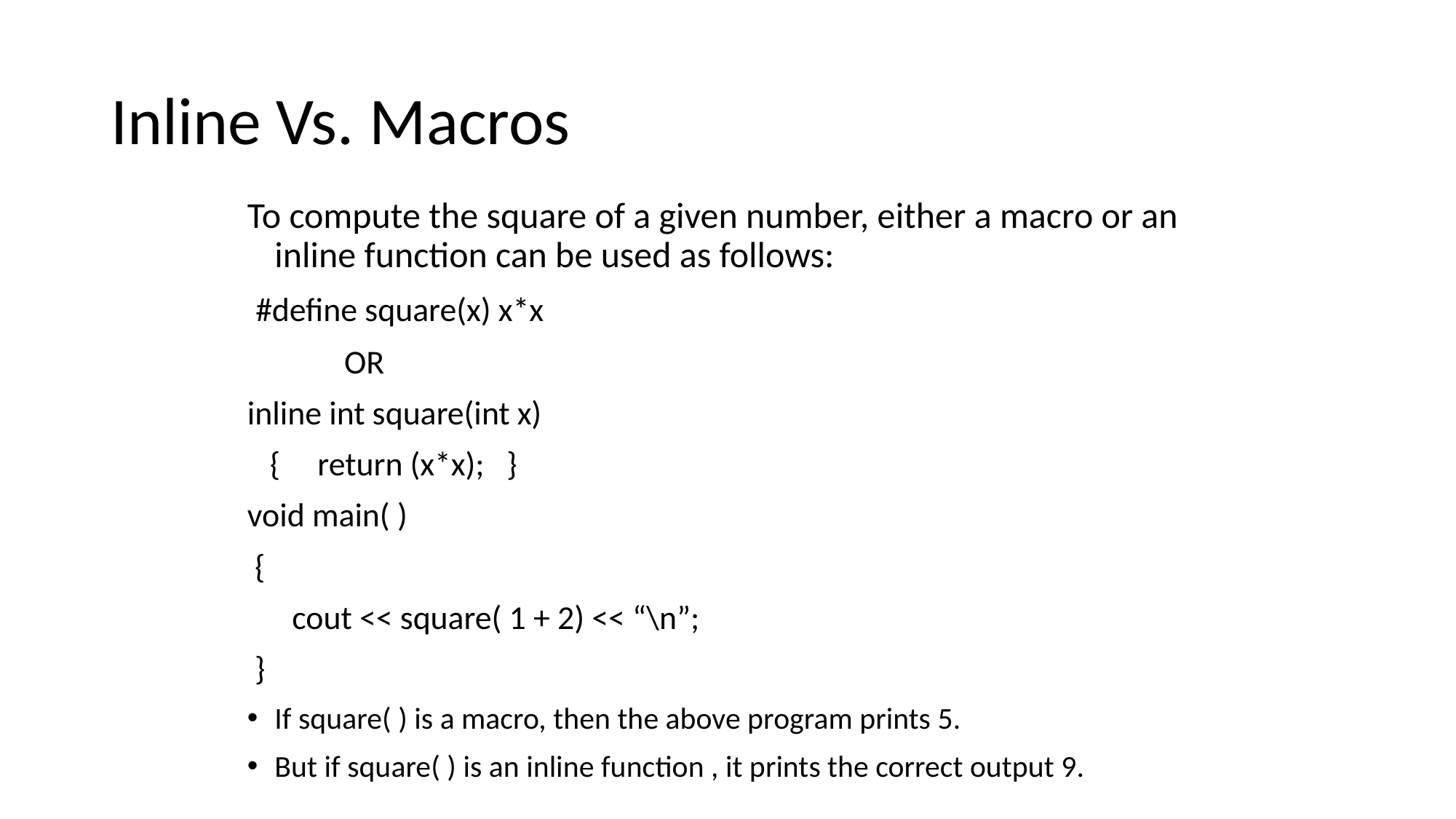

# Inline Vs. Macros
To compute the square of a given number, either a macro or an inline function can be used as follows:
 #define square(x) x*x
             OR
inline int square(int x)
   {     return (x*x);   }
void main( )
 {
      cout << square( 1 + 2) << “\n”;
 }
If square( ) is a macro, then the above program prints 5.
But if square( ) is an inline function , it prints the correct output 9.